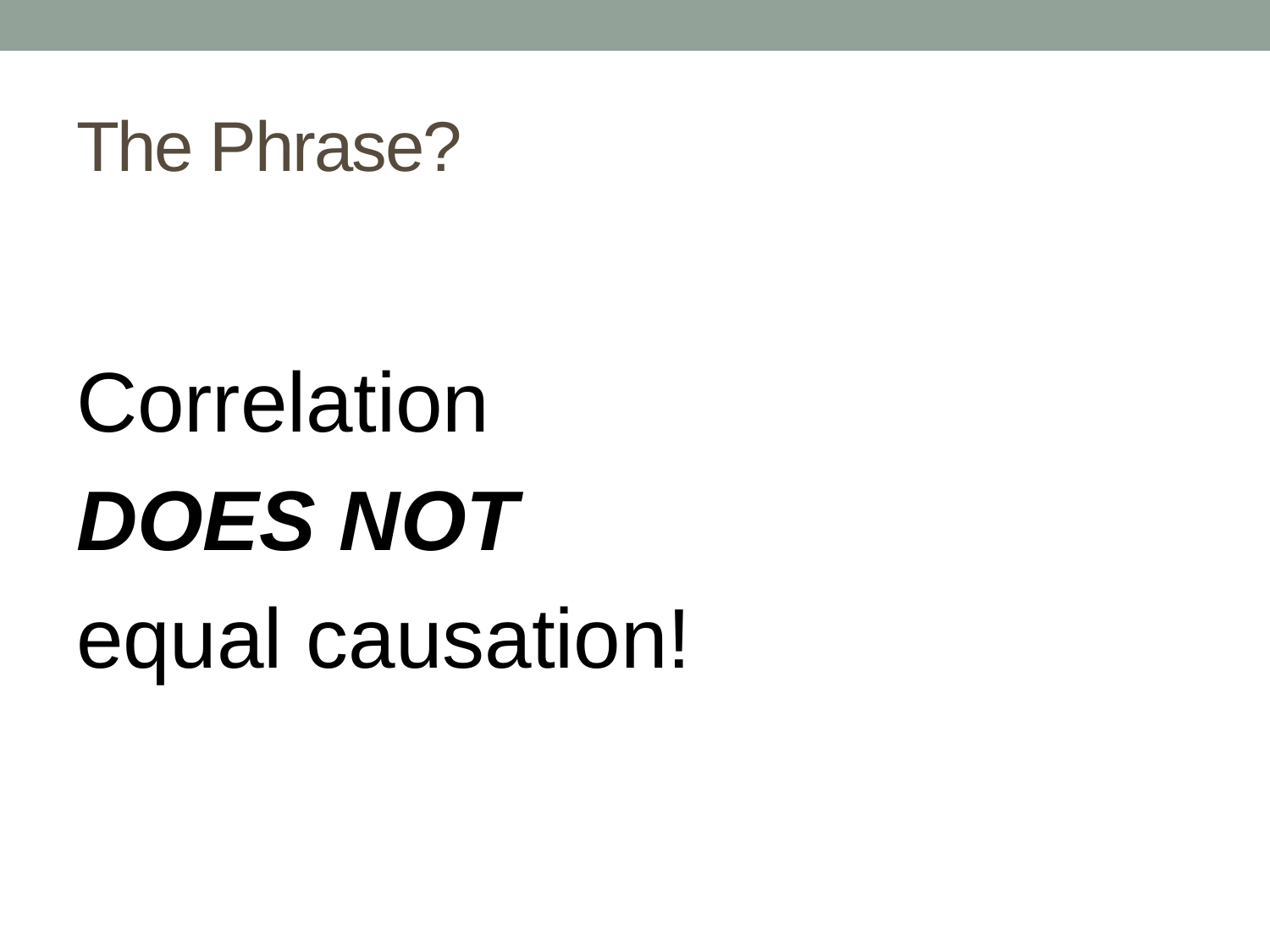

# The Phrase?

Correlation
DOES NOT
equal causation!